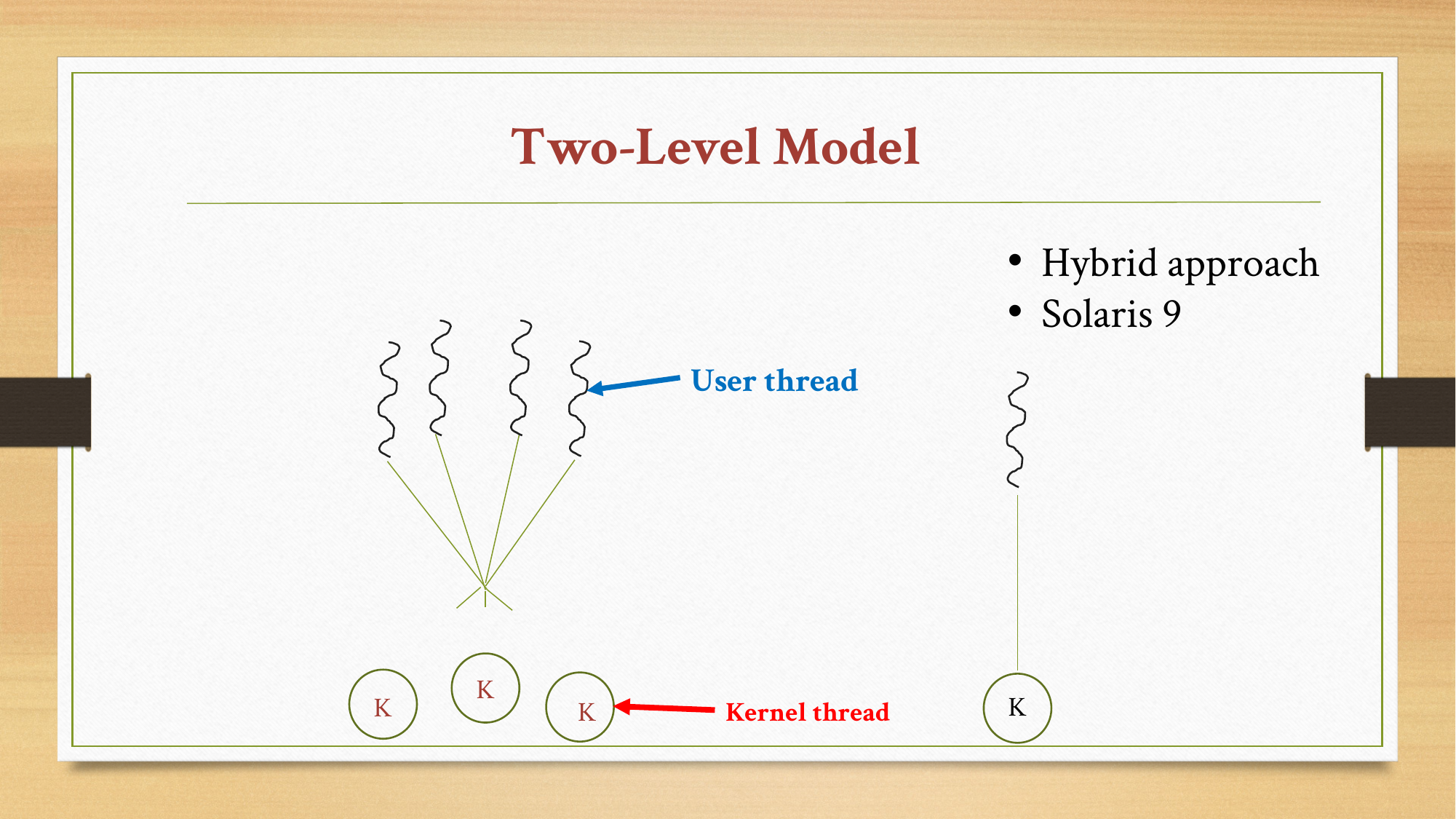

Two-Level Model
Hybrid approach
Solaris 9

User thread

K

K
K
K
Kernel thread